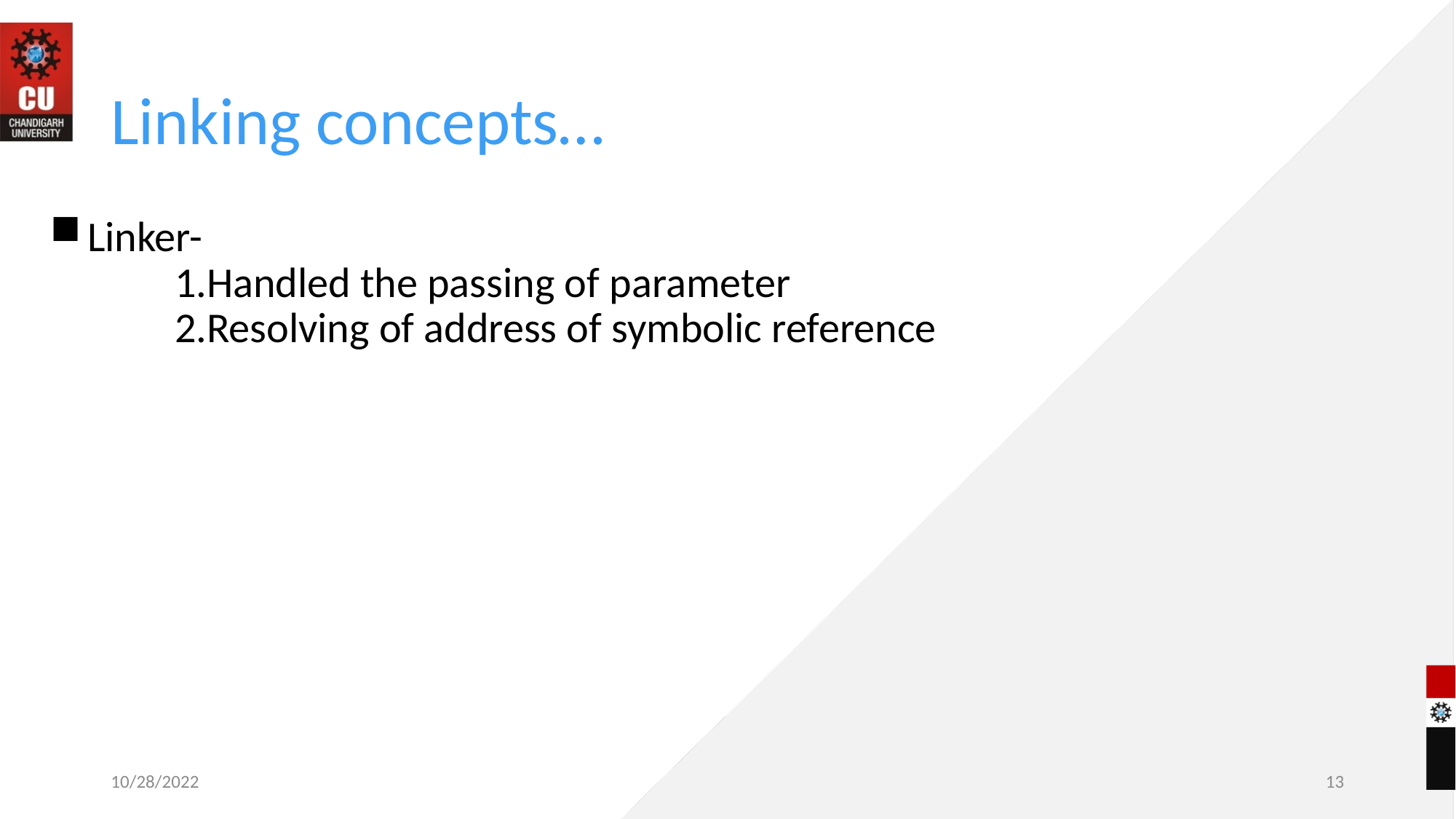

# Linking concepts…
Linker-
             1.Handled the passing of parameter
             2.Resolving of address of symbolic reference

10/28/2022
13